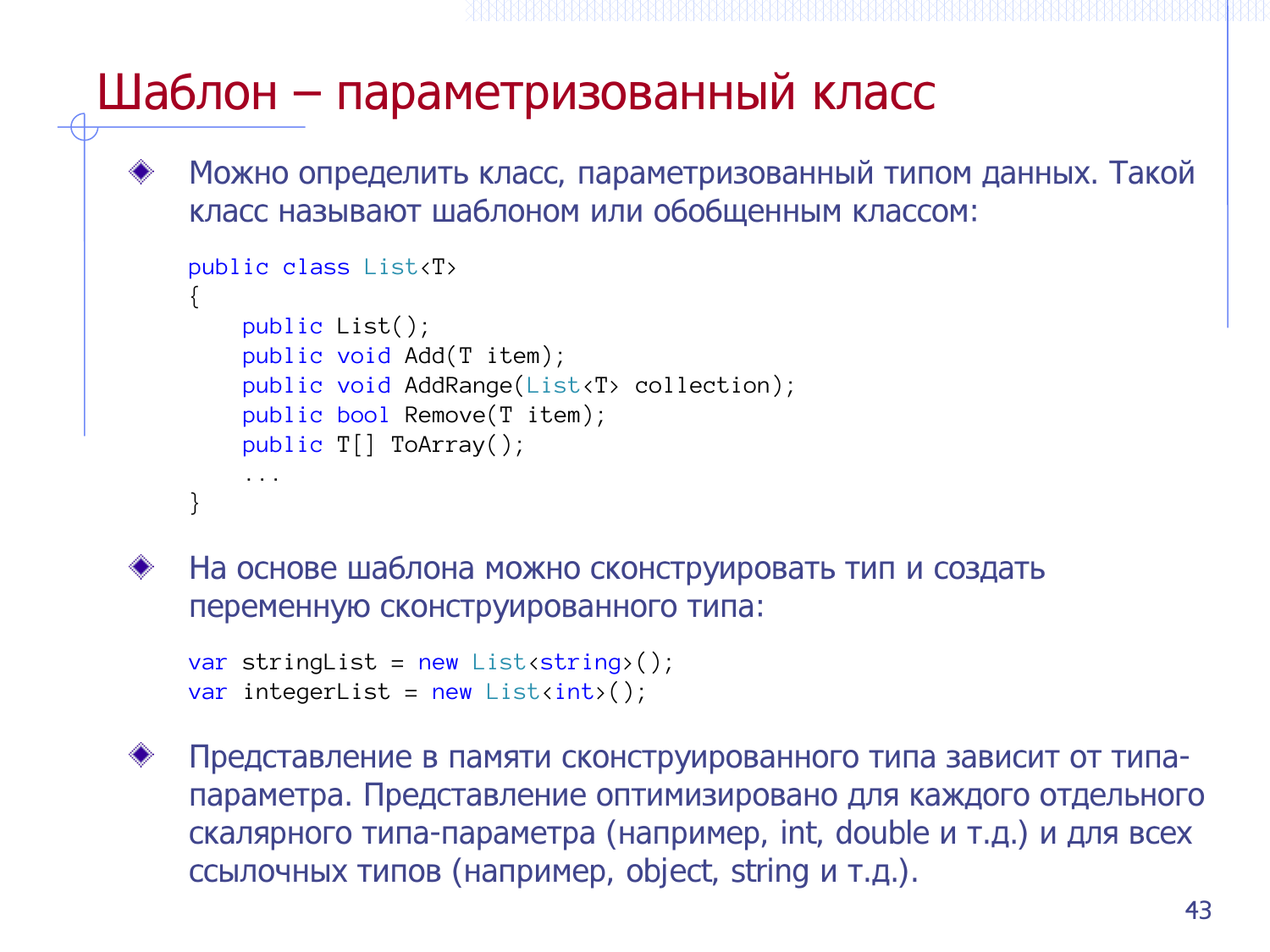

# Шаблон – параметризованный класс
Можно определить класс, параметризованный типом данных. Такой класс называют шаблоном или обобщенным классом:
public class List<T>
{
    public List();
    public void Add(T item);
    public void AddRange(List<T> collection);
    public bool Remove(T item);
    public T[] ToArray();
    ...
}
На основе шаблона можно сконструировать тип и создать переменную сконструированного типа:
var stringList = new List<string>();
var integerList = new List<int>();
Представление в памяти сконструированного типа зависит от типа-параметра. Представление оптимизировано для каждого отдельного скалярного типа-параметра (например, int, double и т.д.) и для всех ссылочных типов (например, object, string и т.д.).
43